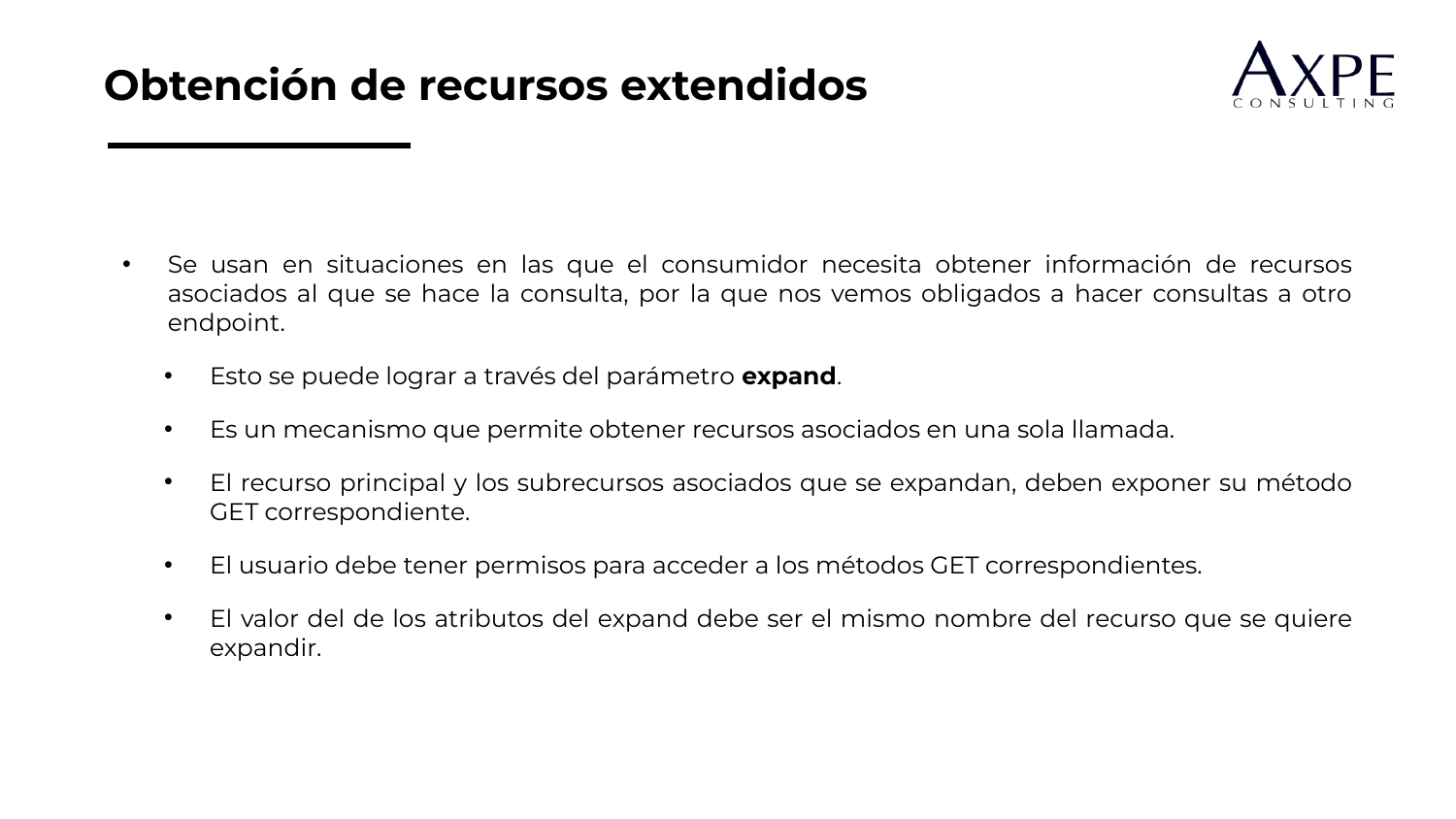

Obtención de recursos extendidos
Se usan en situaciones en las que el consumidor necesita obtener información de recursos asociados al que se hace la consulta, por la que nos vemos obligados a hacer consultas a otro endpoint.
Esto se puede lograr a través del parámetro expand.
Es un mecanismo que permite obtener recursos asociados en una sola llamada.
El recurso principal y los subrecursos asociados que se expandan, deben exponer su método GET correspondiente.
El usuario debe tener permisos para acceder a los métodos GET correspondientes.
El valor del de los atributos del expand debe ser el mismo nombre del recurso que se quiere expandir.